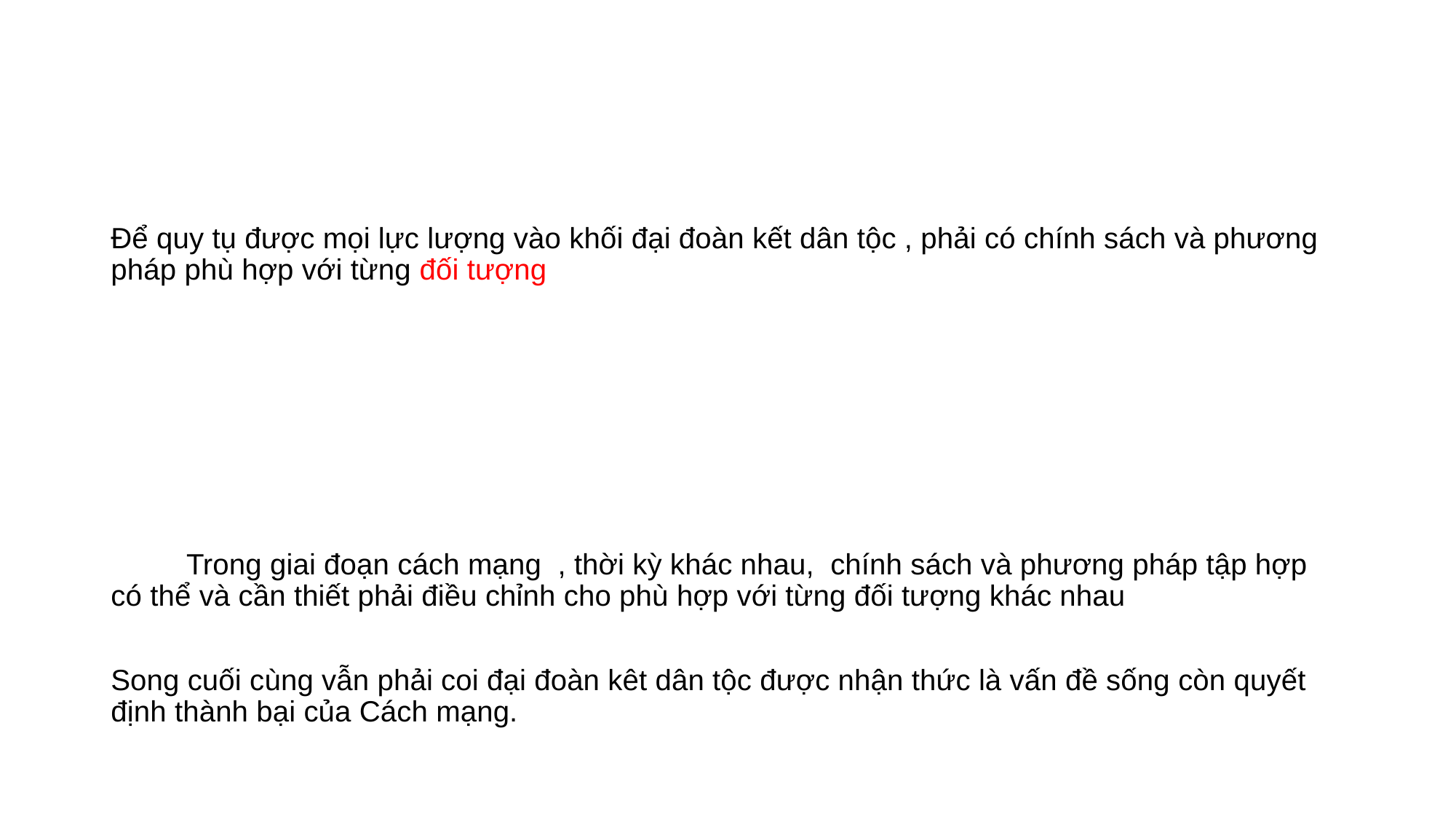

#
Để quy tụ được mọi lực lượng vào khối đại đoàn kết dân tộc , phải có chính sách và phương pháp phù hợp với từng đối tượng
	Trong giai đoạn cách mạng  , thời kỳ khác nhau,  chính sách và phương pháp tập hợp có thể và cần thiết phải điều chỉnh cho phù hợp với từng đối tượng khác nhau

Song cuối cùng vẫn phải coi đại đoàn kêt dân tộc được nhận thức là vấn đề sống còn quyết định thành bại của Cách mạng.